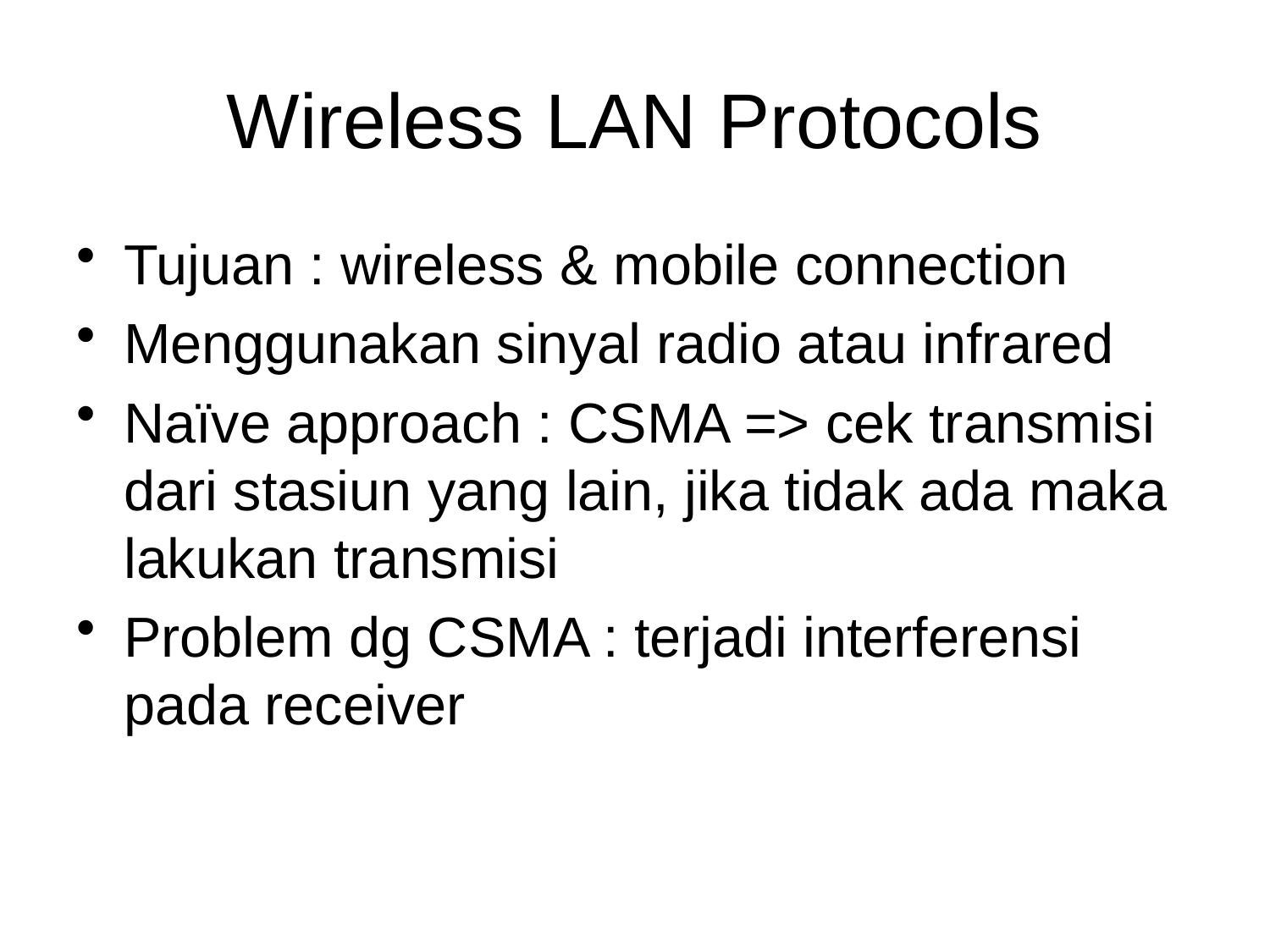

# Wireless LAN Protocols
Tujuan : wireless & mobile connection
Menggunakan sinyal radio atau infrared
Naïve approach : CSMA => cek transmisi dari stasiun yang lain, jika tidak ada maka lakukan transmisi
Problem dg CSMA : terjadi interferensi pada receiver